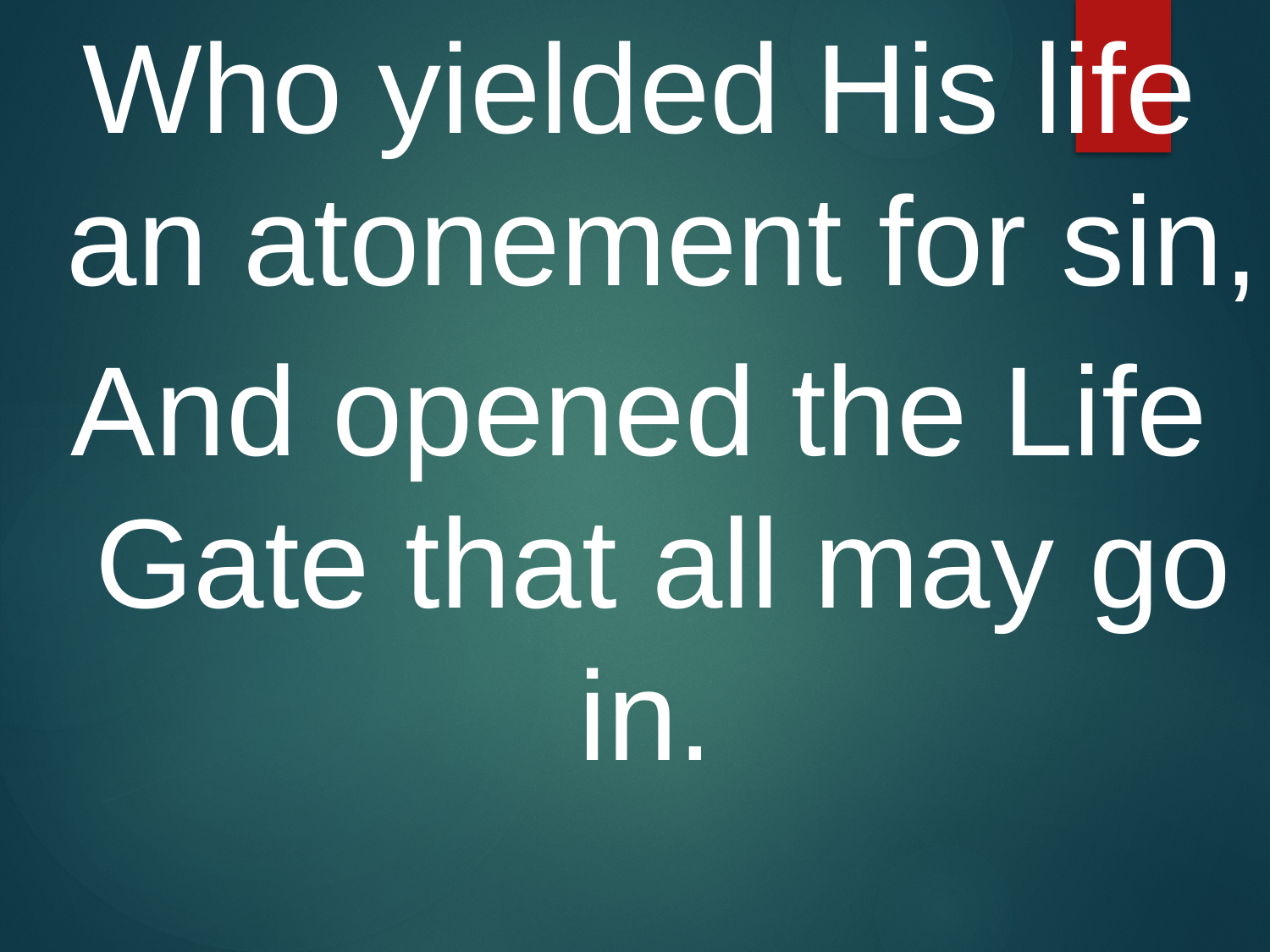

Who yielded His life an atonement for sin,
And opened the Life Gate that all may go in.